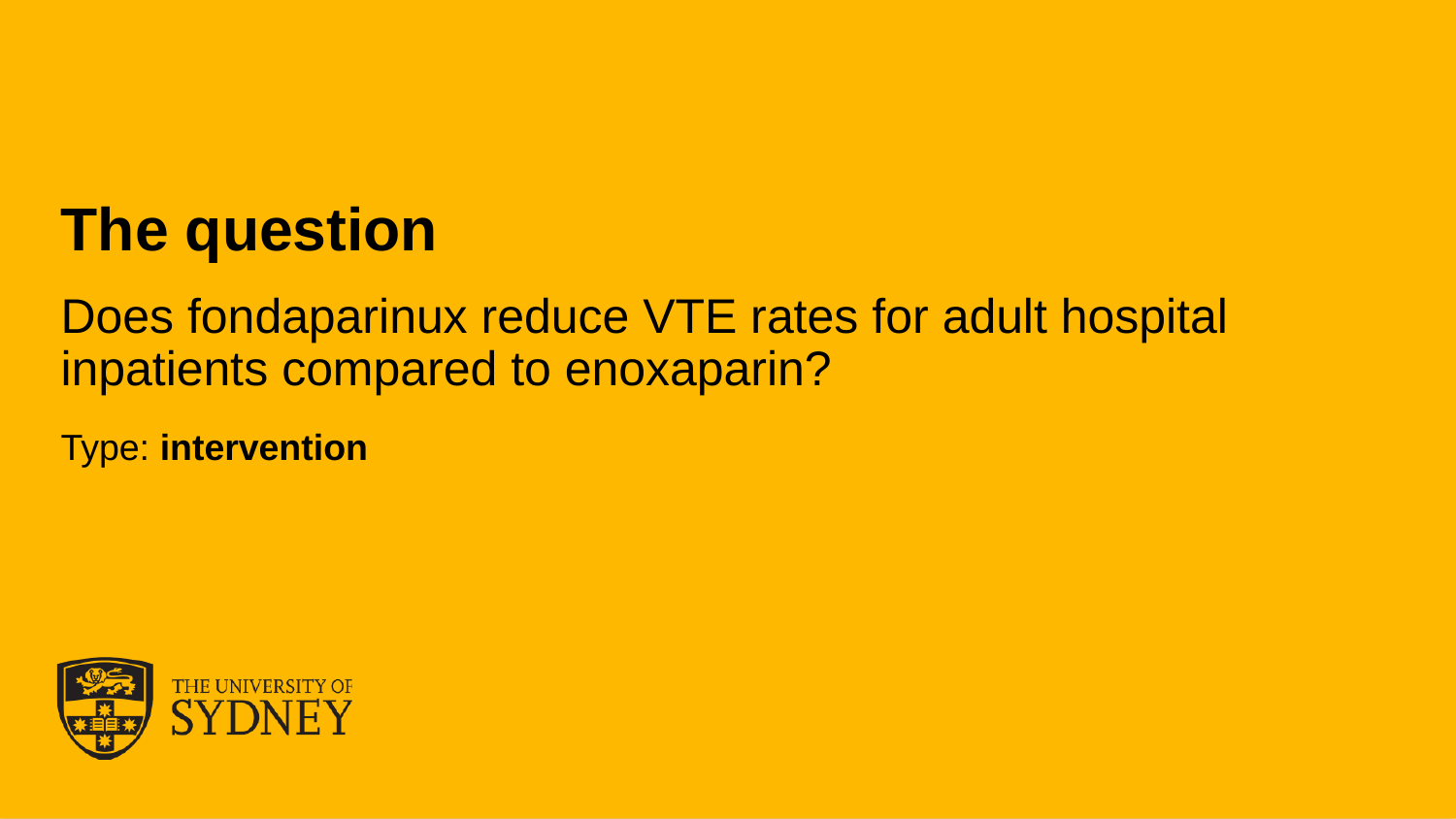

# The question
Does fondaparinux reduce VTE rates for adult hospital inpatients compared to enoxaparin?
Type: intervention